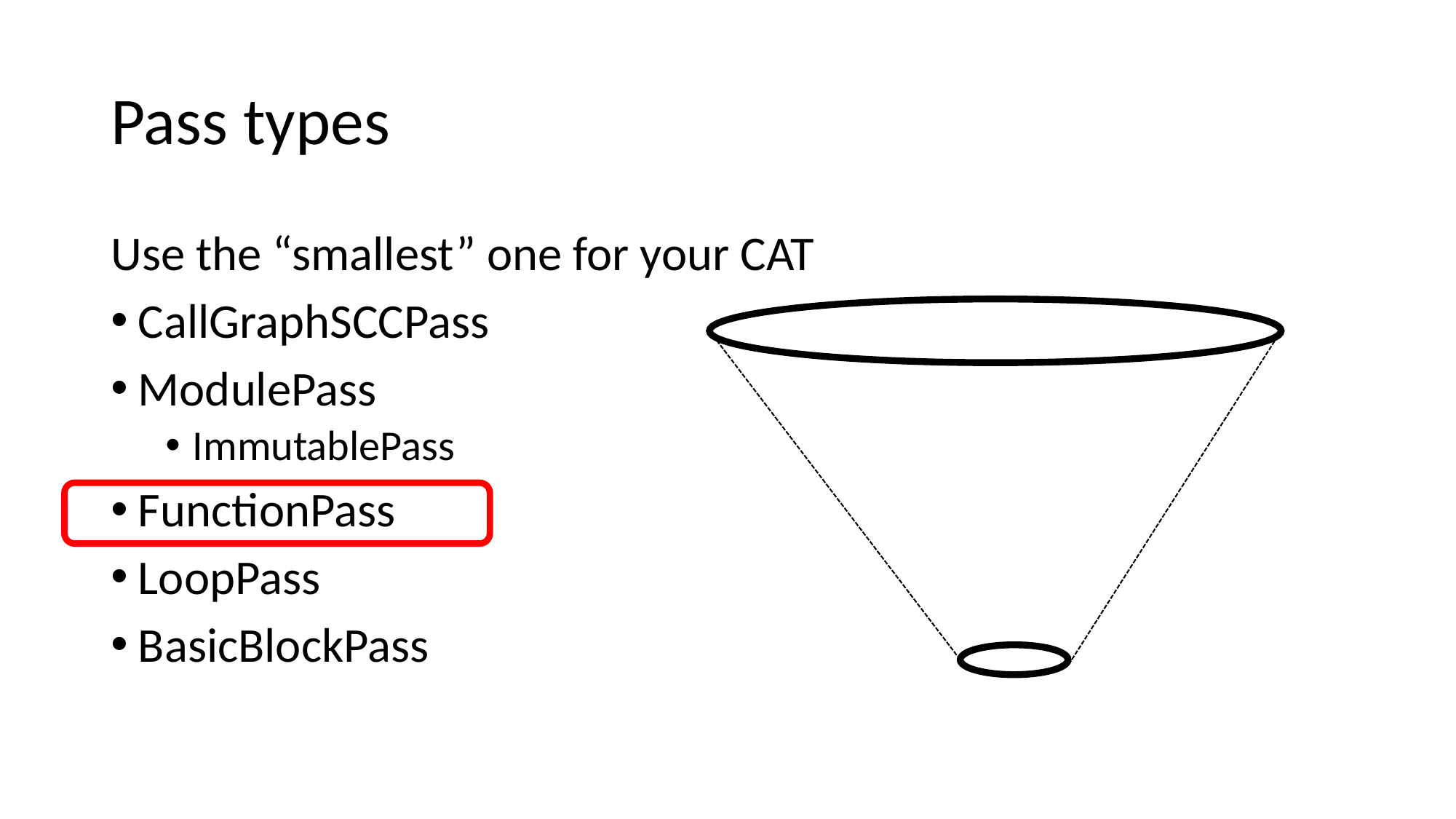

# Pass types
Use the “smallest” one for your CAT
CallGraphSCCPass
ModulePass
ImmutablePass
FunctionPass
LoopPass
BasicBlockPass